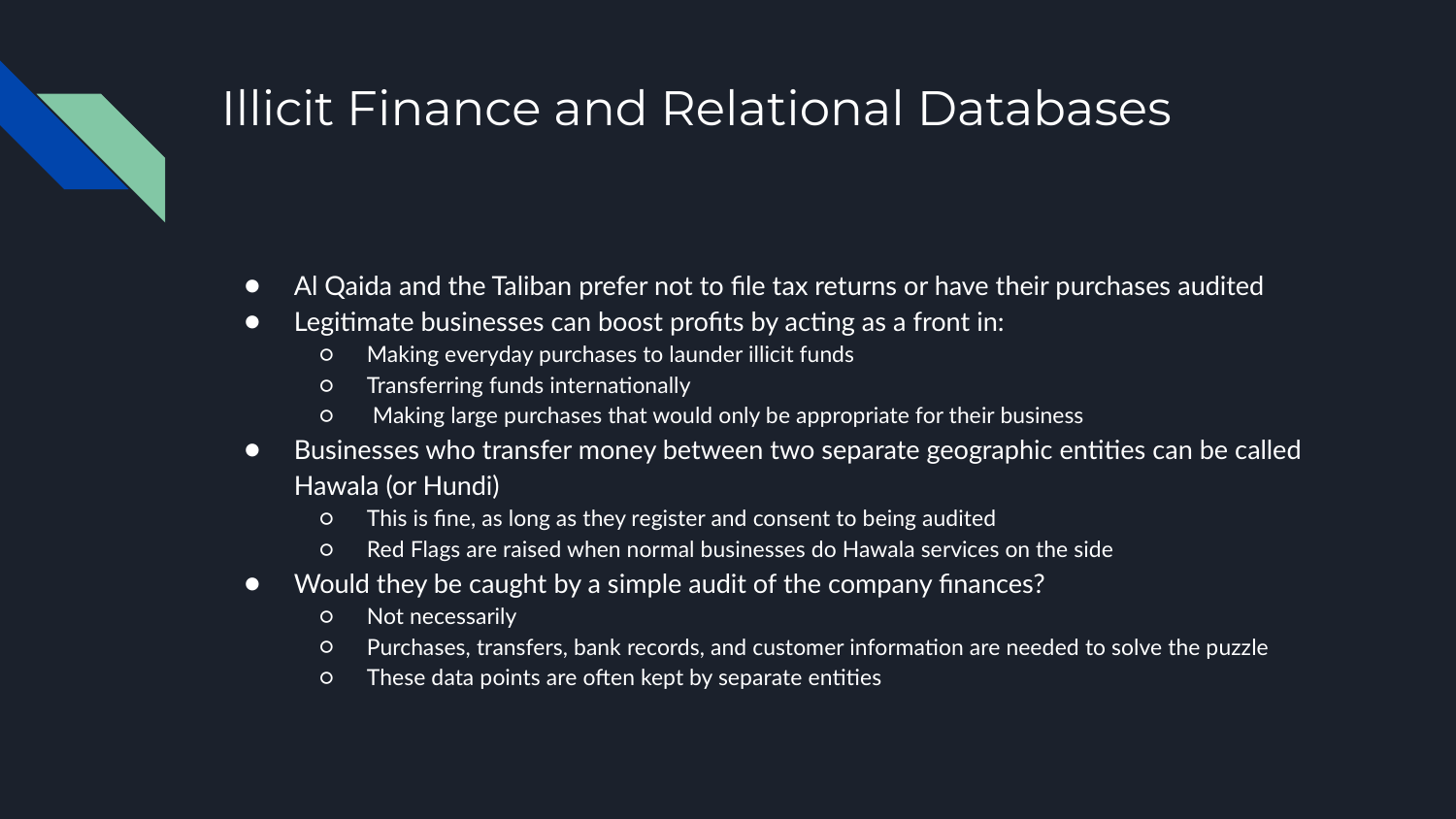

# Illicit Finance and Relational Databases
Al Qaida and the Taliban prefer not to file tax returns or have their purchases audited
Legitimate businesses can boost profits by acting as a front in:
Making everyday purchases to launder illicit funds
Transferring funds internationally
 Making large purchases that would only be appropriate for their business
Businesses who transfer money between two separate geographic entities can be called Hawala (or Hundi)
This is fine, as long as they register and consent to being audited
Red Flags are raised when normal businesses do Hawala services on the side
Would they be caught by a simple audit of the company finances?
Not necessarily
Purchases, transfers, bank records, and customer information are needed to solve the puzzle
These data points are often kept by separate entities